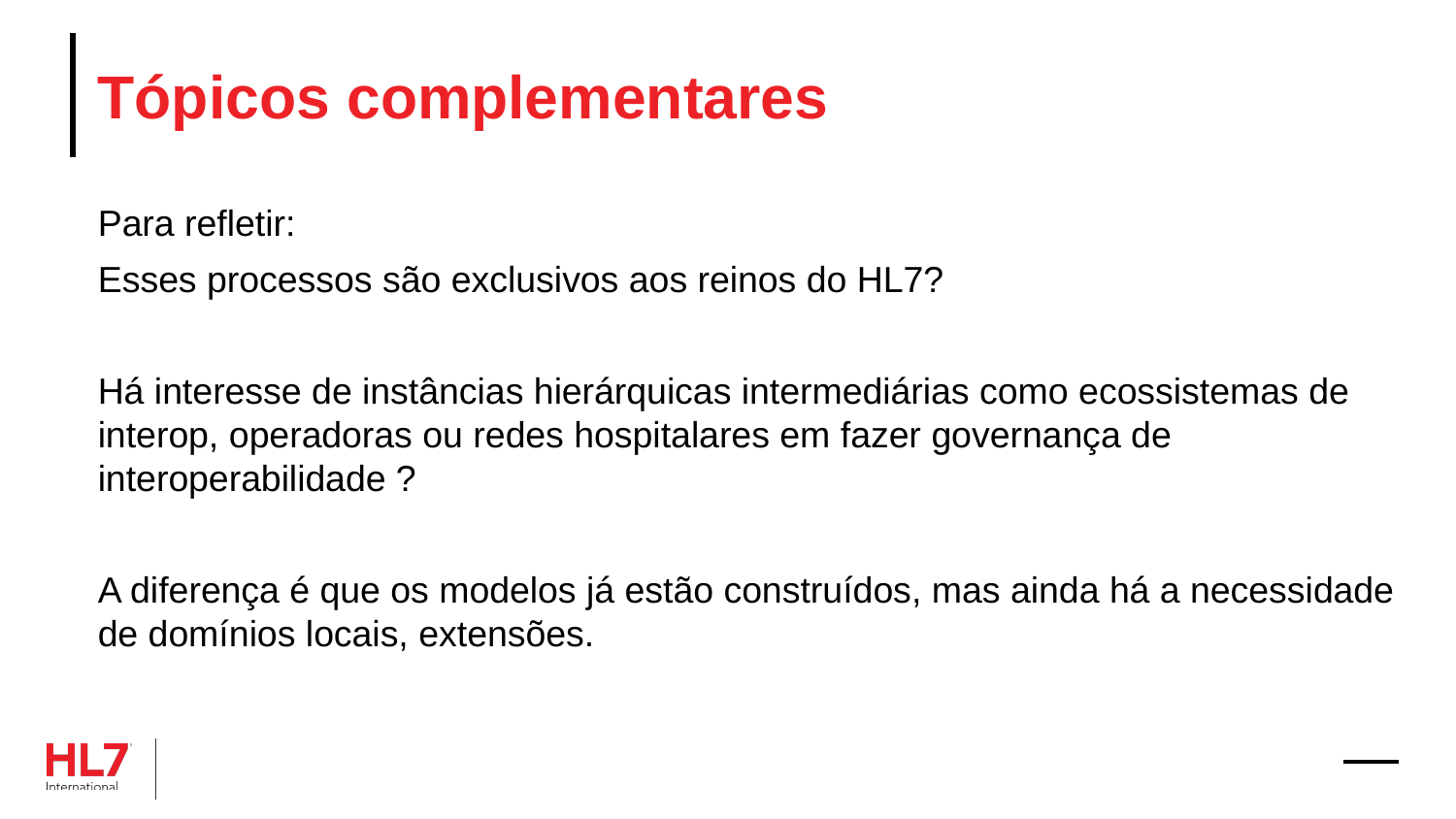

# Tópicos complementares
Para refletir:
Esses processos são exclusivos aos reinos do HL7?

Há interesse de instâncias hierárquicas intermediárias como ecossistemas de interop, operadoras ou redes hospitalares em fazer governança de interoperabilidade ?

A diferença é que os modelos já estão construídos, mas ainda há a necessidade de domínios locais, extensões.